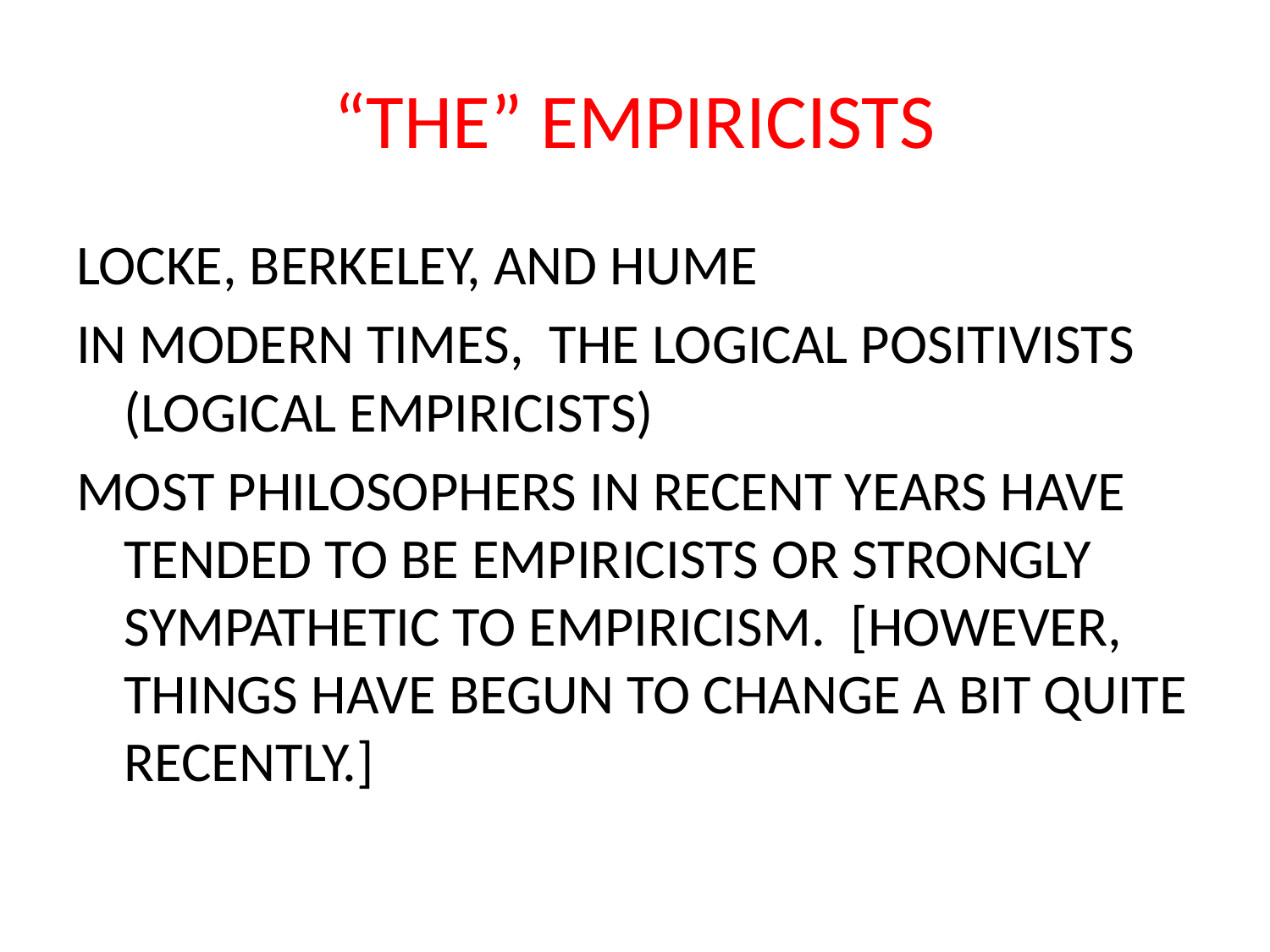

# “THE” EMPIRICISTS
LOCKE, BERKELEY, AND HUME
IN MODERN TIMES,  THE LOGICAL POSITIVISTS (LOGICAL EMPIRICISTS)
MOST PHILOSOPHERS IN RECENT YEARS HAVE TENDED TO BE EMPIRICISTS OR STRONGLY SYMPATHETIC TO EMPIRICISM.  [HOWEVER, THINGS HAVE BEGUN TO CHANGE A BIT QUITE RECENTLY.]